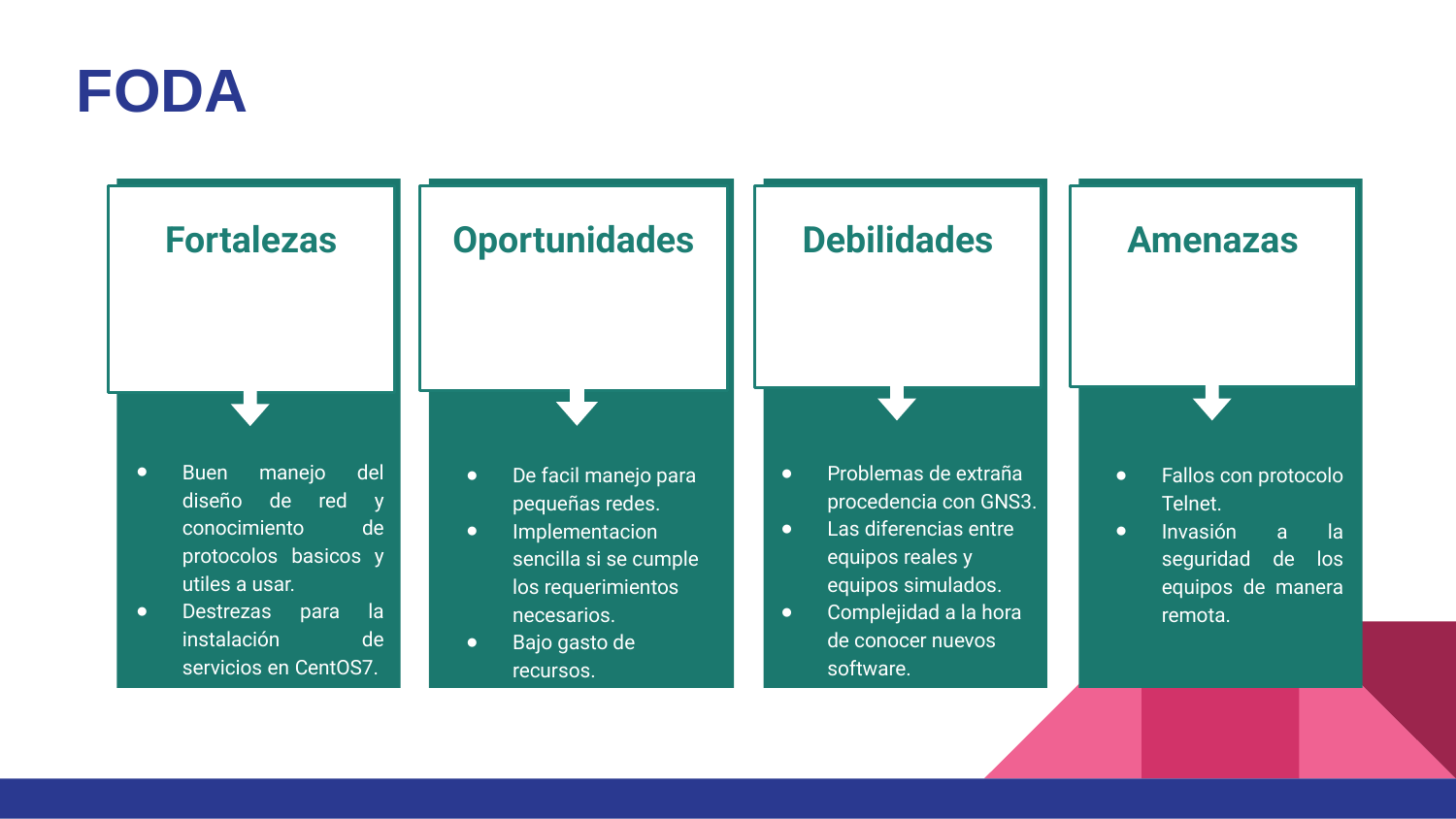

# FODA

Fortalezas

Buen manejo del diseño de red y conocimiento de protocolos basicos y utiles a usar.
Destrezas para la instalación de servicios en CentOS7.

Oportunidades

De facil manejo para pequeñas redes.
Implementacion sencilla si se cumple los requerimientos necesarios.
Bajo gasto de recursos.

Debilidades

Problemas de extraña procedencia con GNS3.
Las diferencias entre equipos reales y equipos simulados.
Complejidad a la hora de conocer nuevos software.

Amenazas

Fallos con protocolo Telnet.
Invasión a la seguridad de los equipos de manera remota.